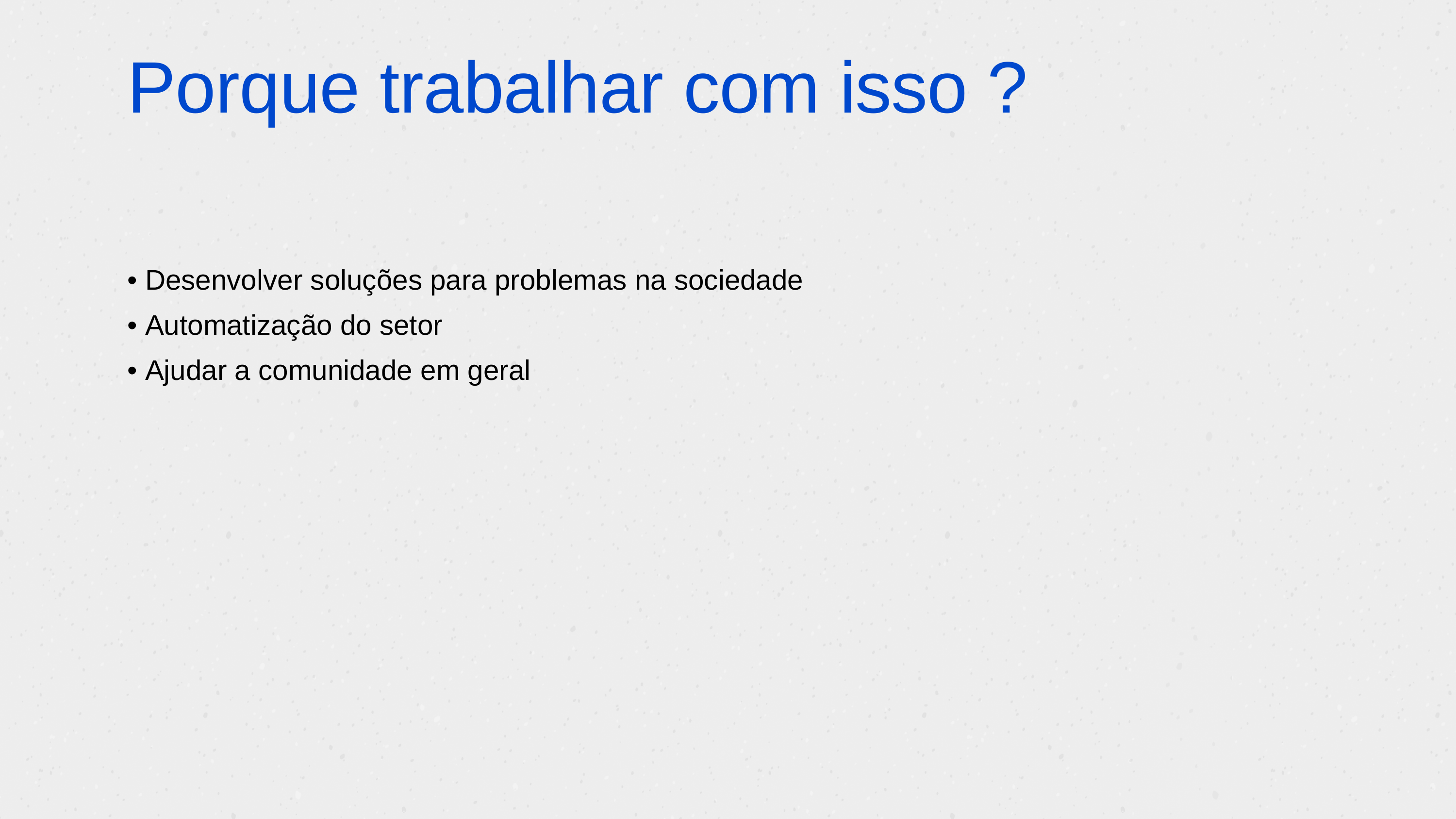

Porque trabalhar com isso ?
• Desenvolver soluções para problemas na sociedade

• Automatização do setor

• Ajudar a comunidade em geral